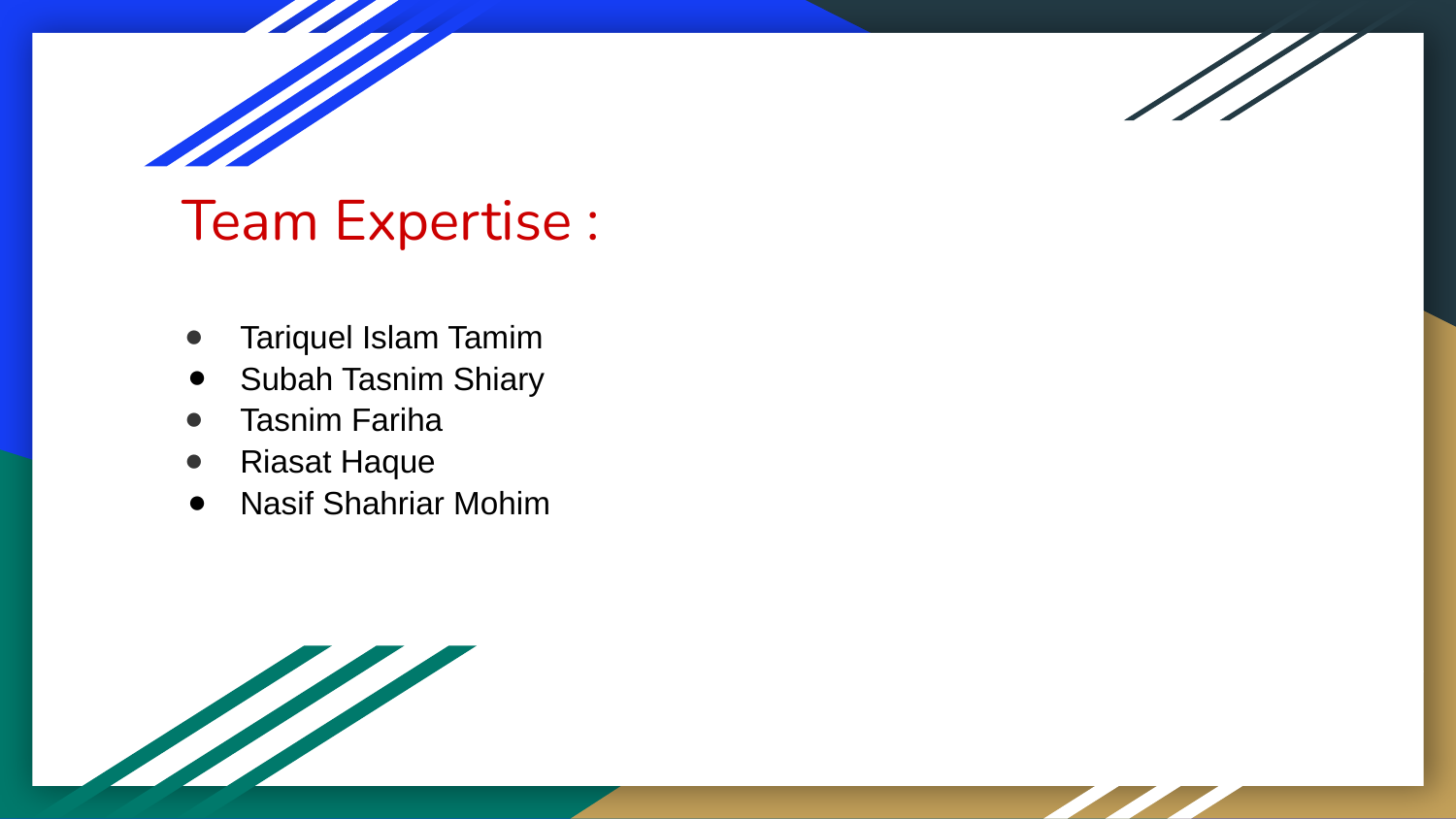

Team Expertise :
Tariquel Islam Tamim
Subah Tasnim Shiary
Tasnim Fariha
Riasat Haque
Nasif Shahriar Mohim